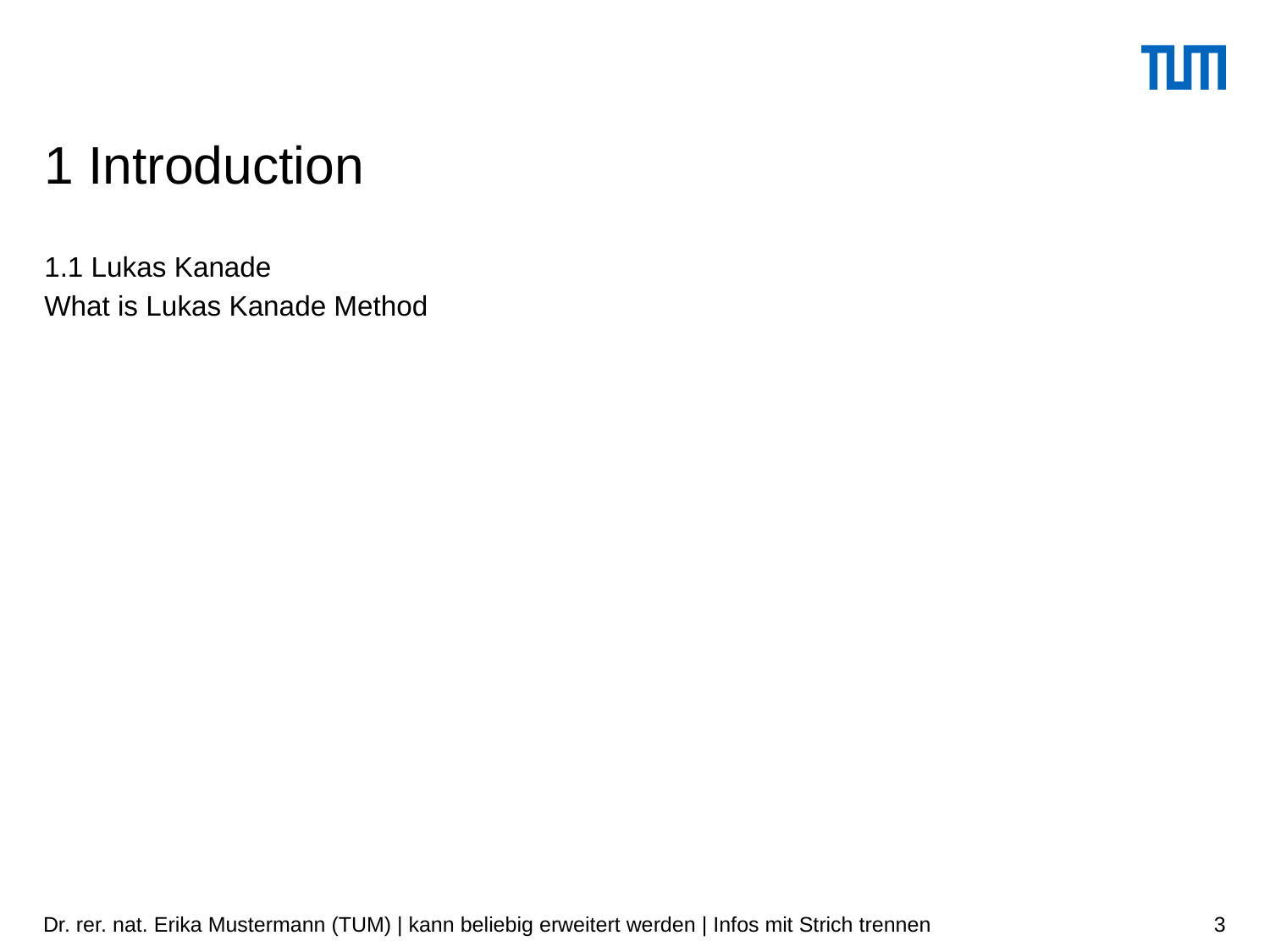

# 1 Introduction
1.1 Lukas Kanade
What is Lukas Kanade Method
Dr. rer. nat. Erika Mustermann (TUM) | kann beliebig erweitert werden | Infos mit Strich trennen
3